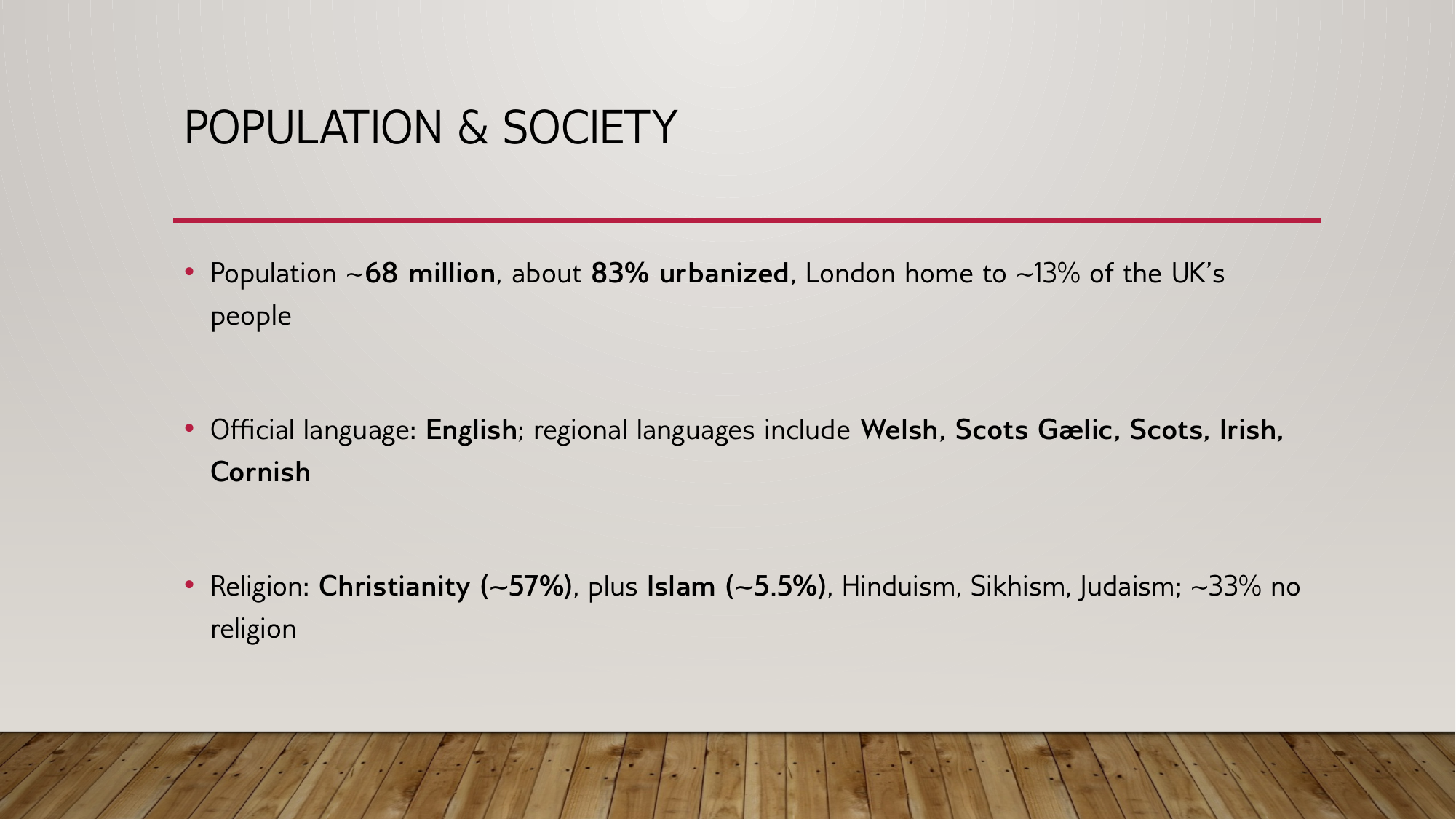

# Population & Society
Population ~68 million, about 83% urbanized, London home to ~13% of the UK’s people

Official language: English; regional languages include Welsh, Scots Gaelic, Scots, Irish, Cornish

Religion: Christianity (~57%), plus Islam (~5.5%), Hinduism, Sikhism, Judaism; ~33% no religion